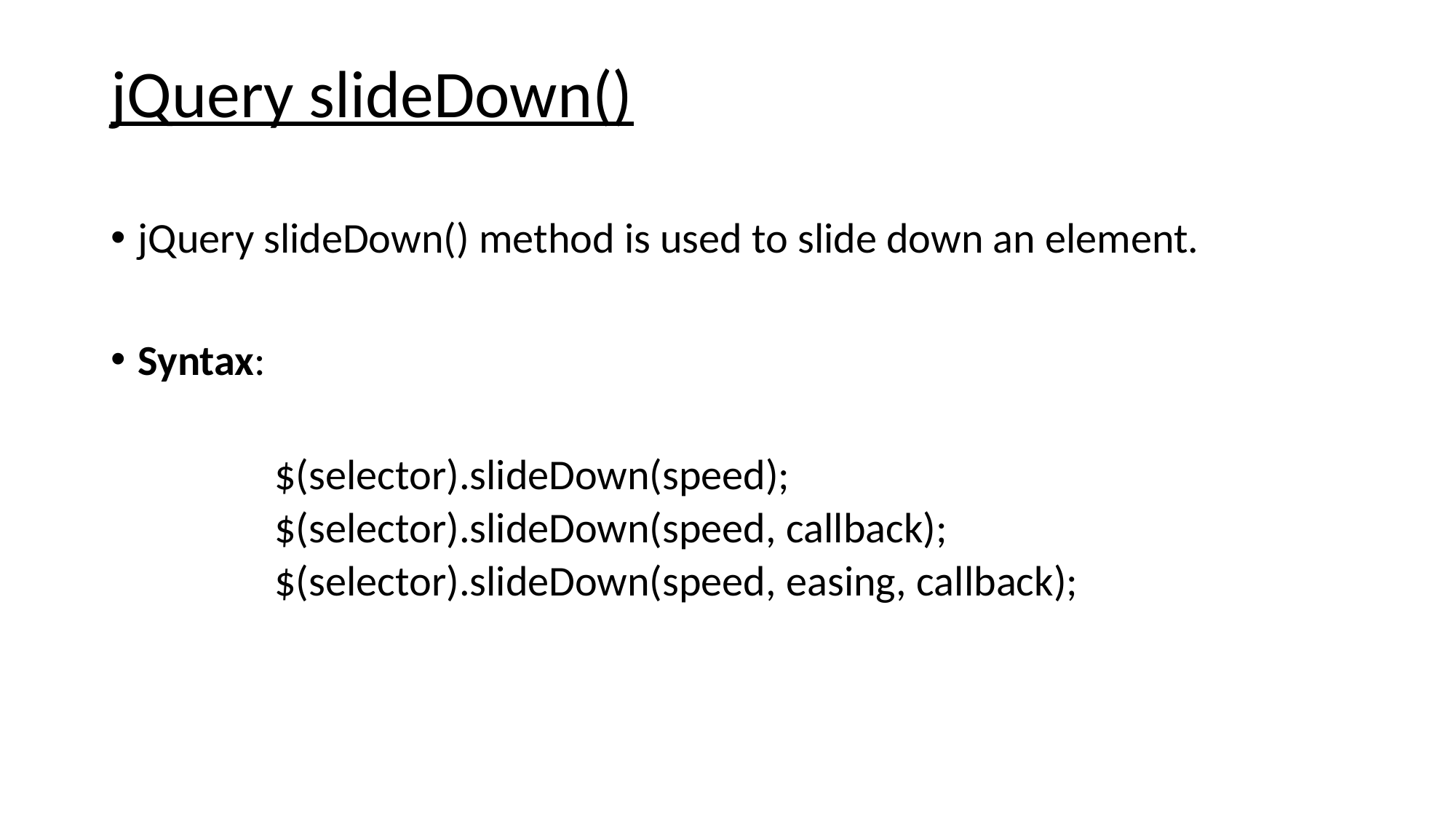

# jQuery slideDown()
jQuery slideDown() method is used to slide down an element.

Syntax:

$(selector).slideDown(speed);
$(selector).slideDown(speed, callback);
$(selector).slideDown(speed, easing, callback);